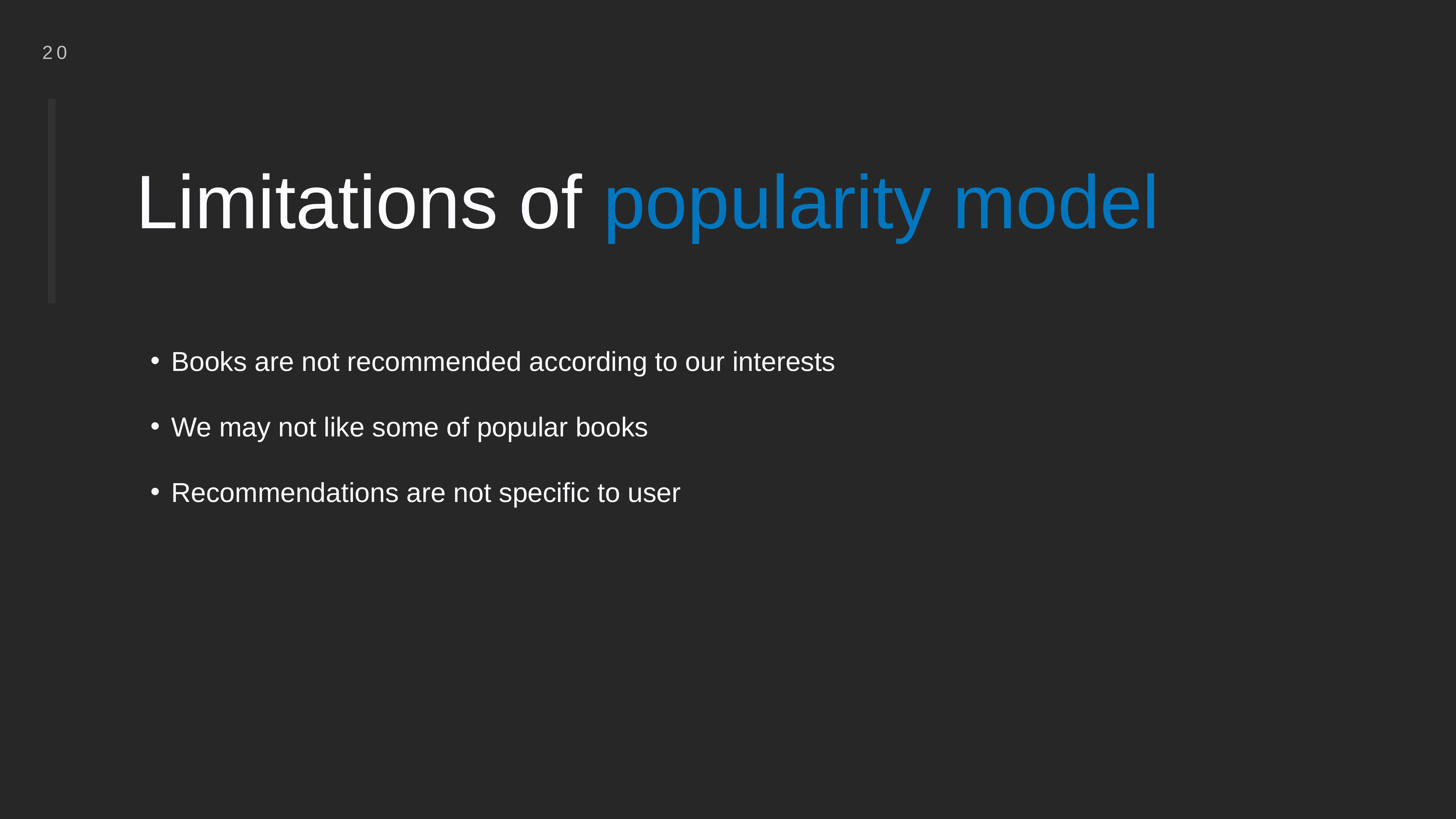

20
Limitations of popularity model
Books are not recommended according to our interests

We may not like some of popular books

Recommendations are not specific to user